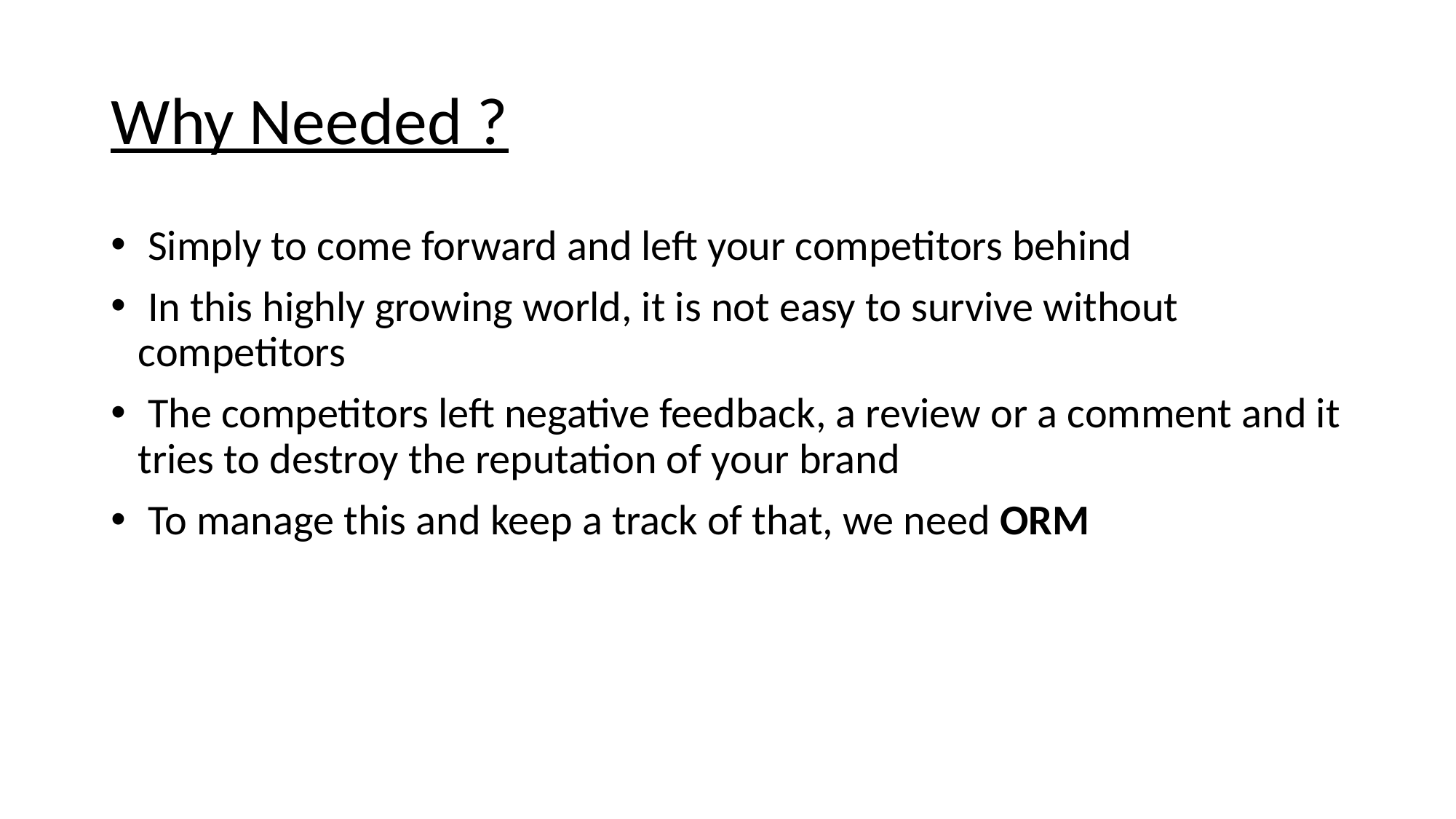

# Why Needed ?
 Simply to come forward and left your competitors behind
 In this highly growing world, it is not easy to survive without competitors
 The competitors left negative feedback, a review or a comment and it tries to destroy the reputation of your brand
 To manage this and keep a track of that, we need ORM